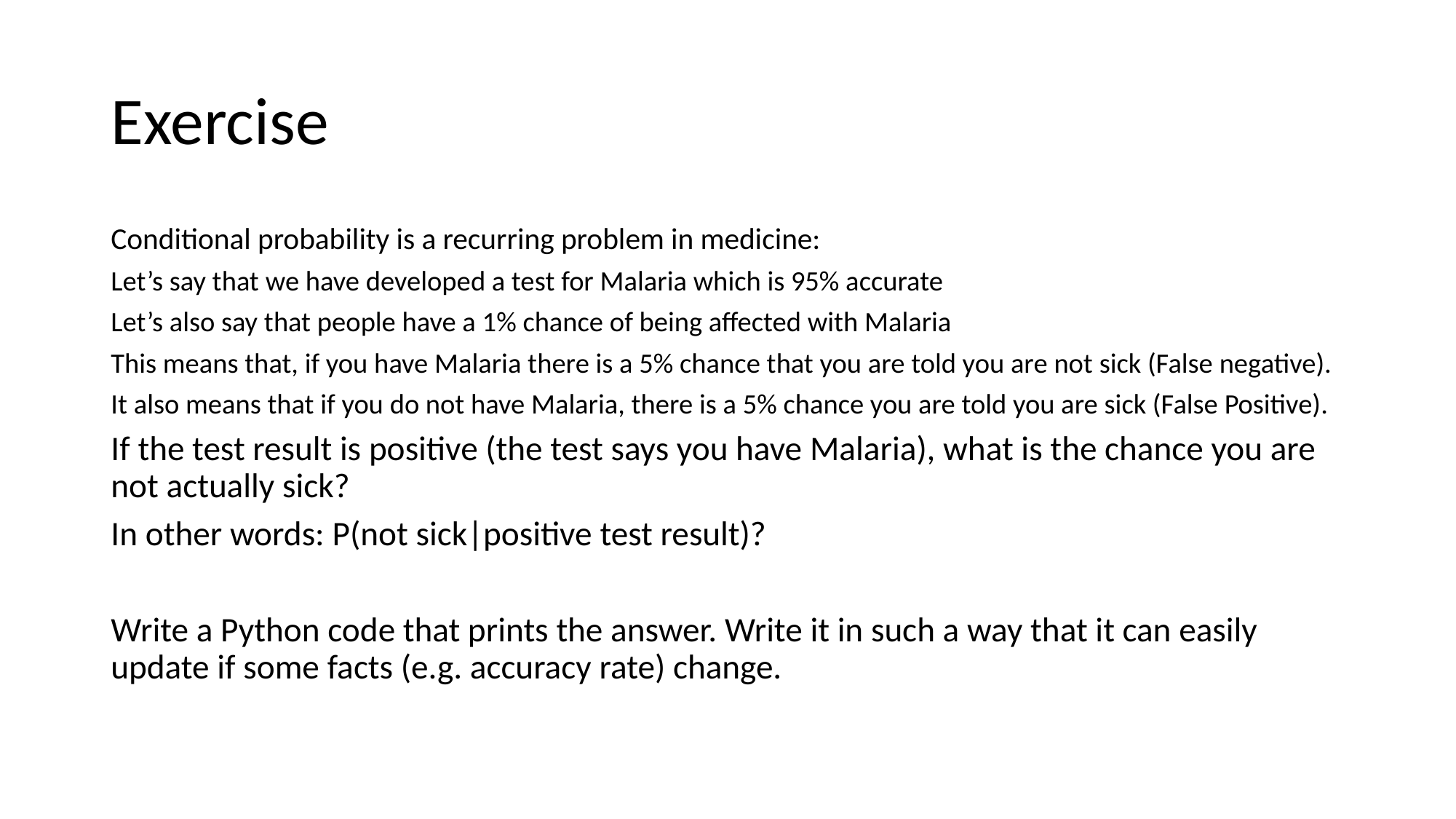

# Exercise
Conditional probability is a recurring problem in medicine:
Let’s say that we have developed a test for Malaria which is 95% accurate
Let’s also say that people have a 1% chance of being affected with Malaria
This means that, if you have Malaria there is a 5% chance that you are told you are not sick (False negative).
It also means that if you do not have Malaria, there is a 5% chance you are told you are sick (False Positive).
If the test result is positive (the test says you have Malaria), what is the chance you are not actually sick?
In other words: P(not sick|positive test result)?

Write a Python code that prints the answer. Write it in such a way that it can easily update if some facts (e.g. accuracy rate) change.